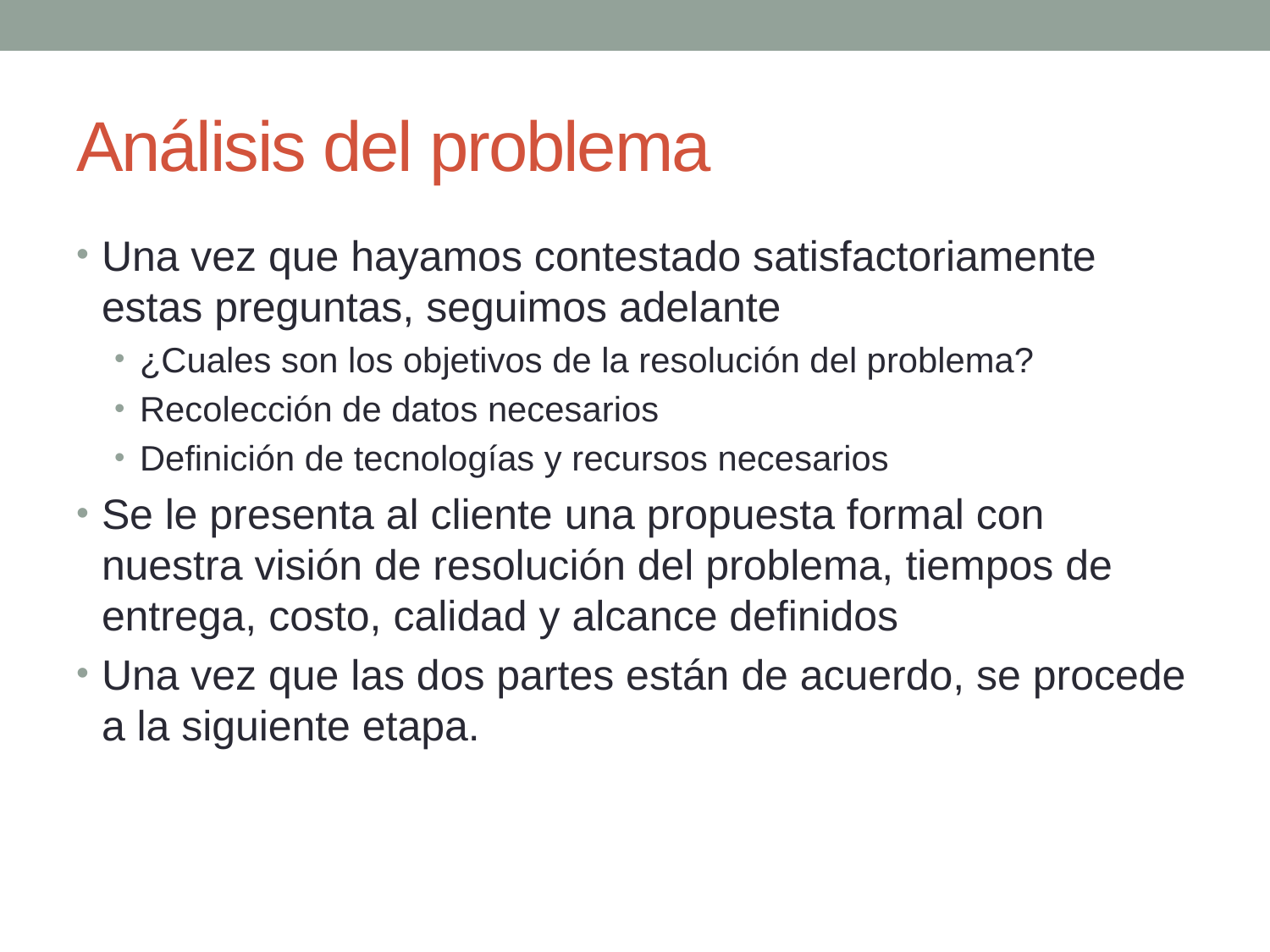

# Análisis del problema
Una vez que hayamos contestado satisfactoriamente estas preguntas, seguimos adelante
¿Cuales son los objetivos de la resolución del problema?
Recolección de datos necesarios
Definición de tecnologías y recursos necesarios
Se le presenta al cliente una propuesta formal con nuestra visión de resolución del problema, tiempos de entrega, costo, calidad y alcance definidos
Una vez que las dos partes están de acuerdo, se procede a la siguiente etapa.